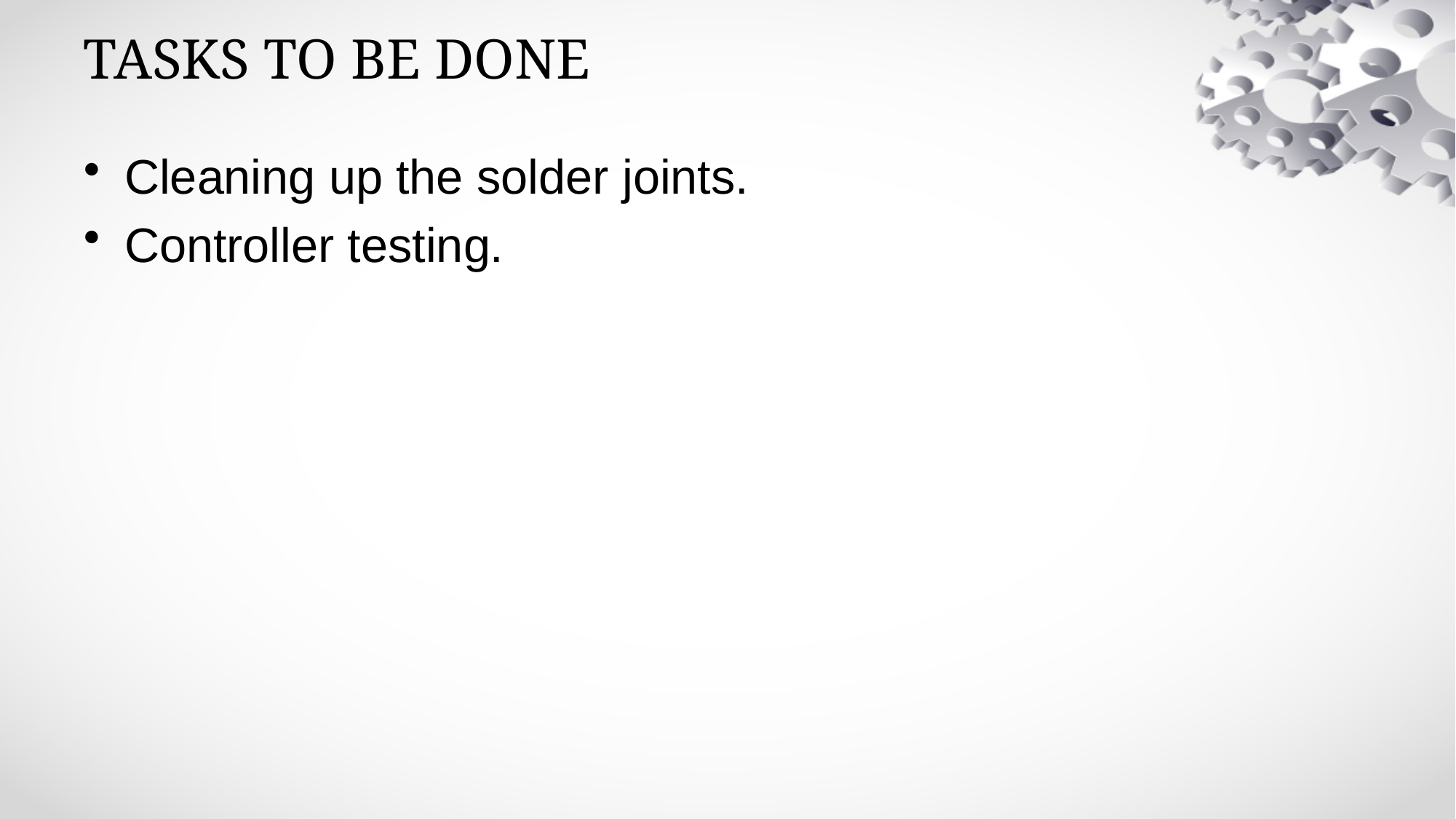

# TASKS TO BE DONE
Cleaning up the solder joints.
Controller testing.